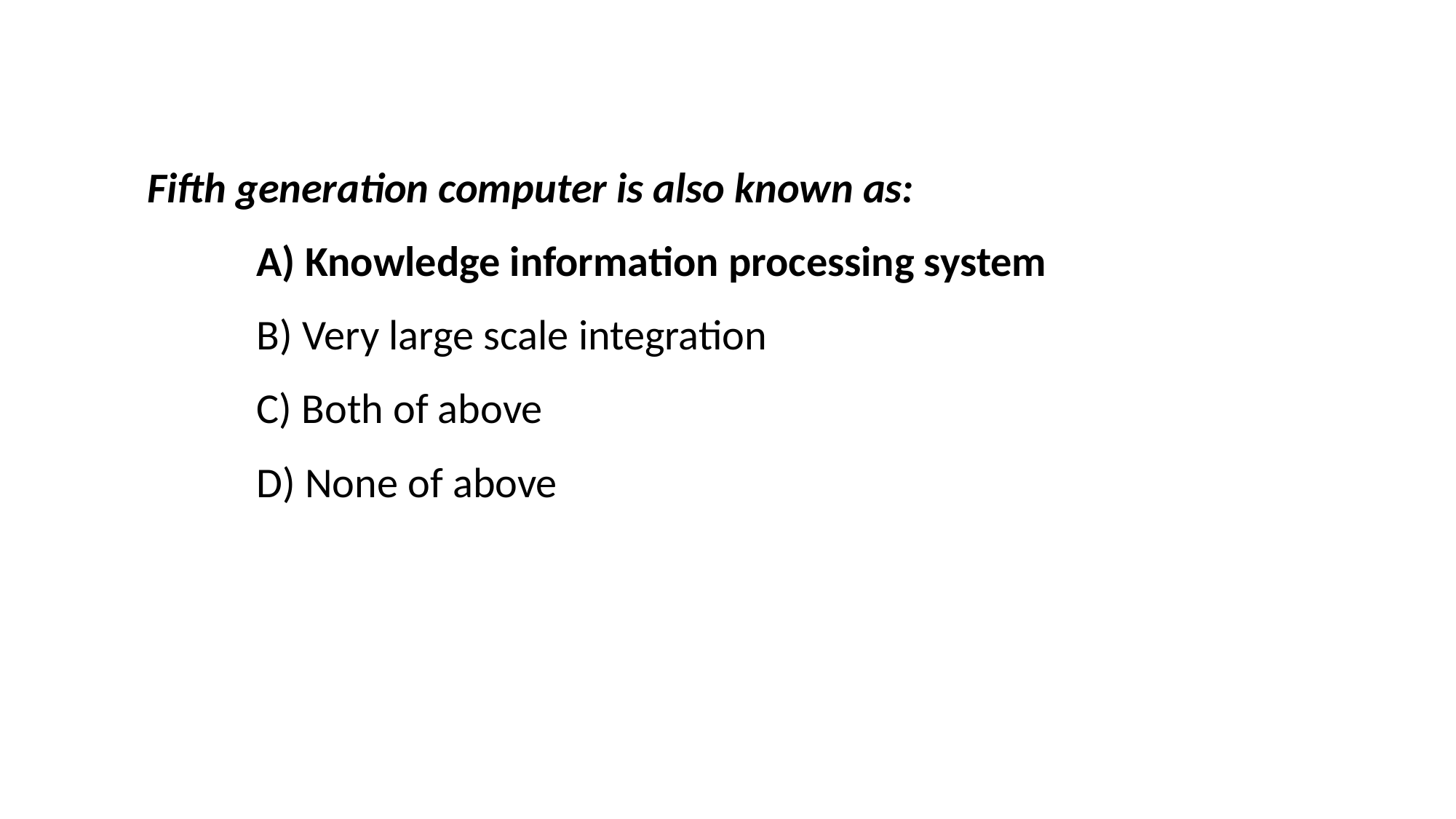

Fifth generation computer is also known as:
	A) Knowledge information processing system
	B) Very large scale integration
	C) Both of above
	D) None of above